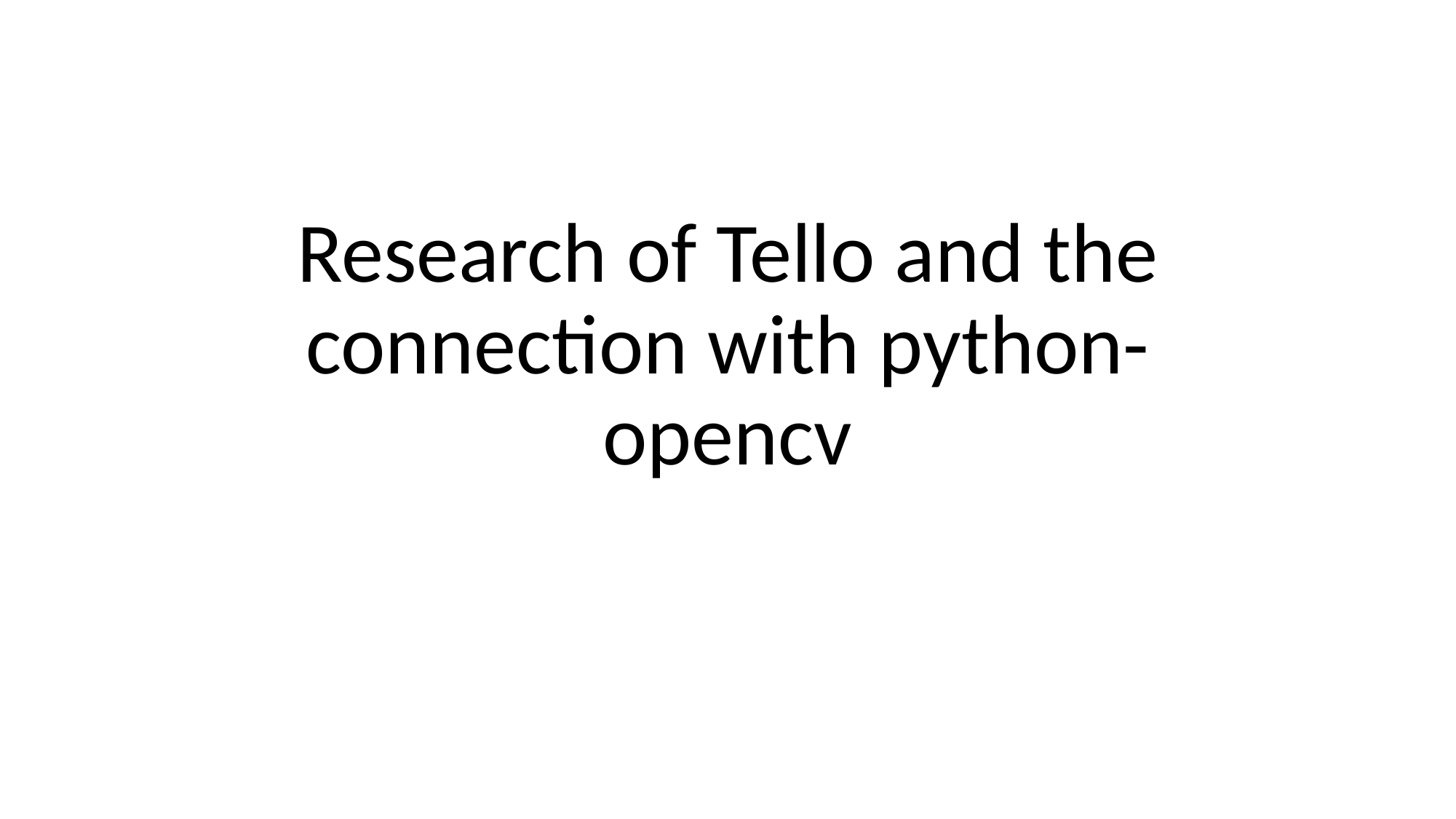

# Research of Tello and the connection with python-opencv